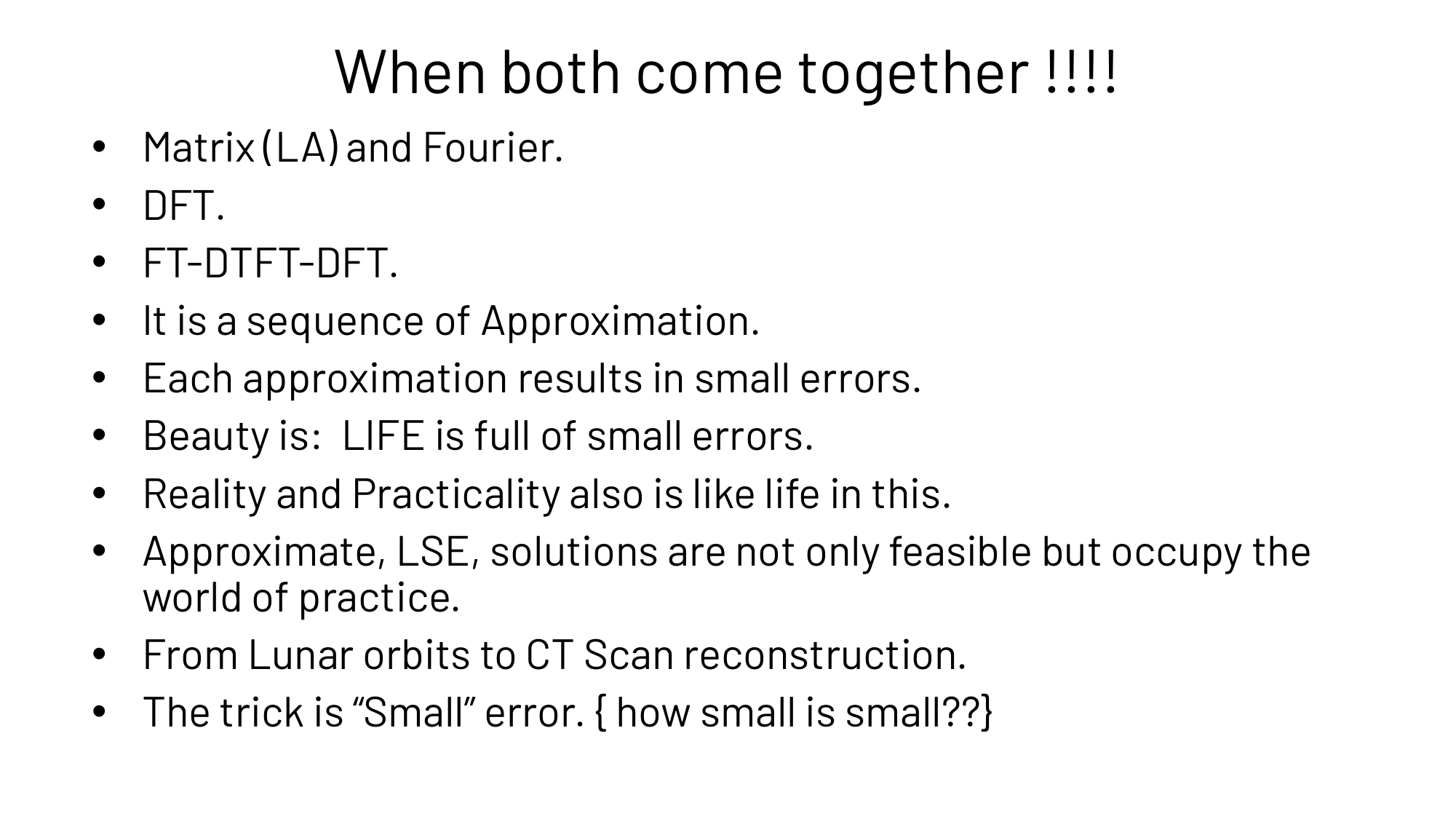

# When both come together !!!!
Matrix (LA) and Fourier.
DFT.
FT-DTFT-DFT.
It is a sequence of Approximation.
Each approximation results in small errors.
Beauty is:  LIFE is full of small errors.
Reality and Practicality also is like life in this.
Approximate, LSE, solutions are not only feasible but occupy the world of practice.
From Lunar orbits to CT Scan reconstruction.
The trick is “Small” error. { how small is small??}